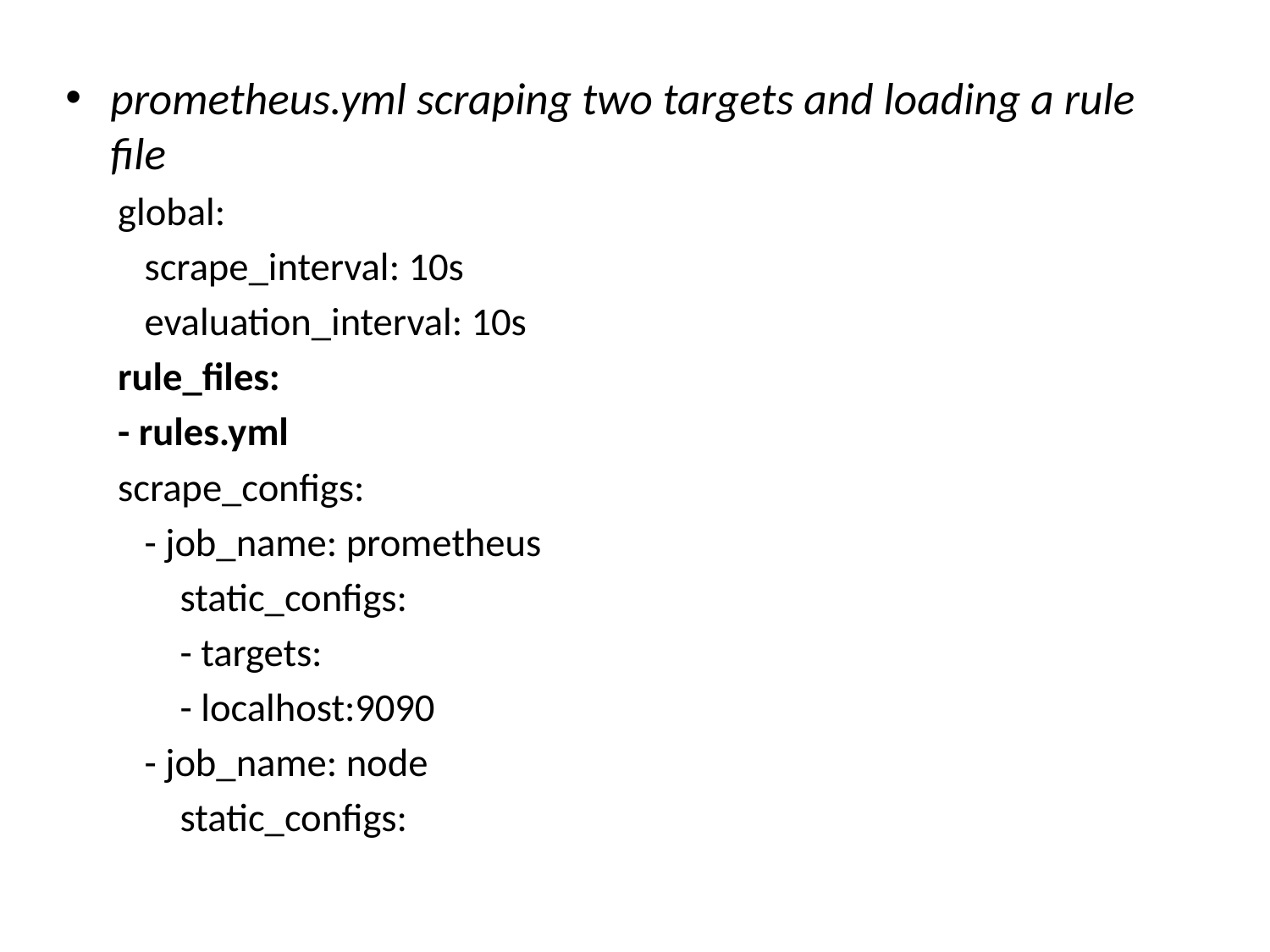

prometheus.yml scraping two targets and loading a rule file
global:
   scrape_interval: 10s
   evaluation_interval: 10s
rule_files:
- rules.yml
scrape_configs:
   - job_name: prometheus
       static_configs:
       - targets:
       - localhost:9090
   - job_name: node
       static_configs: